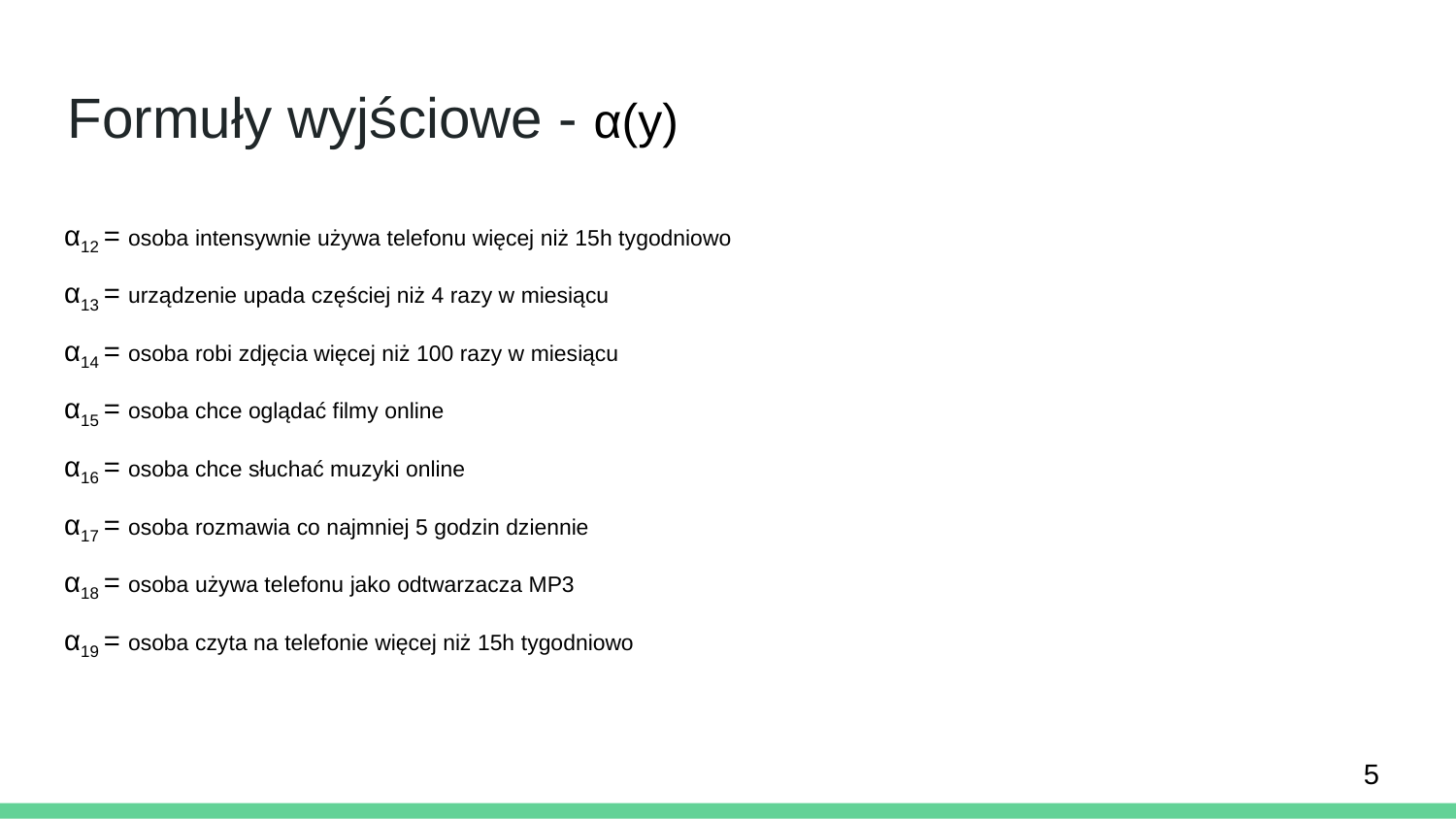

# Formuły wyjściowe - α(y)
α12 = osoba intensywnie używa telefonu więcej niż 15h tygodniowo
α13 = urządzenie upada częściej niż 4 razy w miesiącu
α14 = osoba robi zdjęcia więcej niż 100 razy w miesiącu
α15 = osoba chce oglądać filmy online
α16 = osoba chce słuchać muzyki online
α17 = osoba rozmawia co najmniej 5 godzin dziennie
α18 = osoba używa telefonu jako odtwarzacza MP3
α19 = osoba czyta na telefonie więcej niż 15h tygodniowo

5